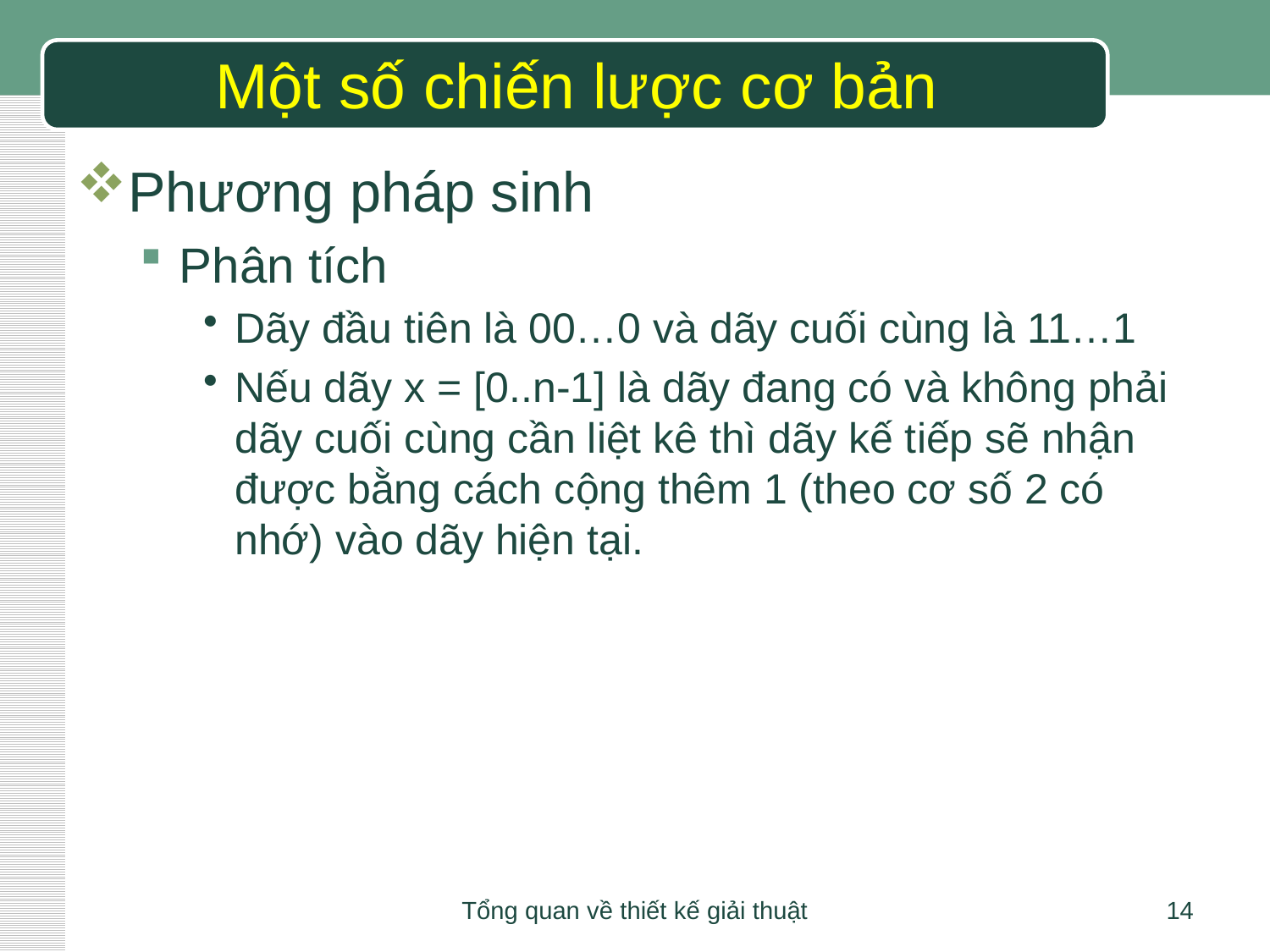

# Một số chiến lược cơ bản
Phương pháp sinh
Phân tích
Dãy đầu tiên là 00…0 và dãy cuối cùng là 11…1
Nếu dãy x = [0..n-1] là dãy đang có và không phải dãy cuối cùng cần liệt kê thì dãy kế tiếp sẽ nhận được bằng cách cộng thêm 1 (theo cơ số 2 có nhớ) vào dãy hiện tại.

Tổng quan về thiết kế giải thuật
14